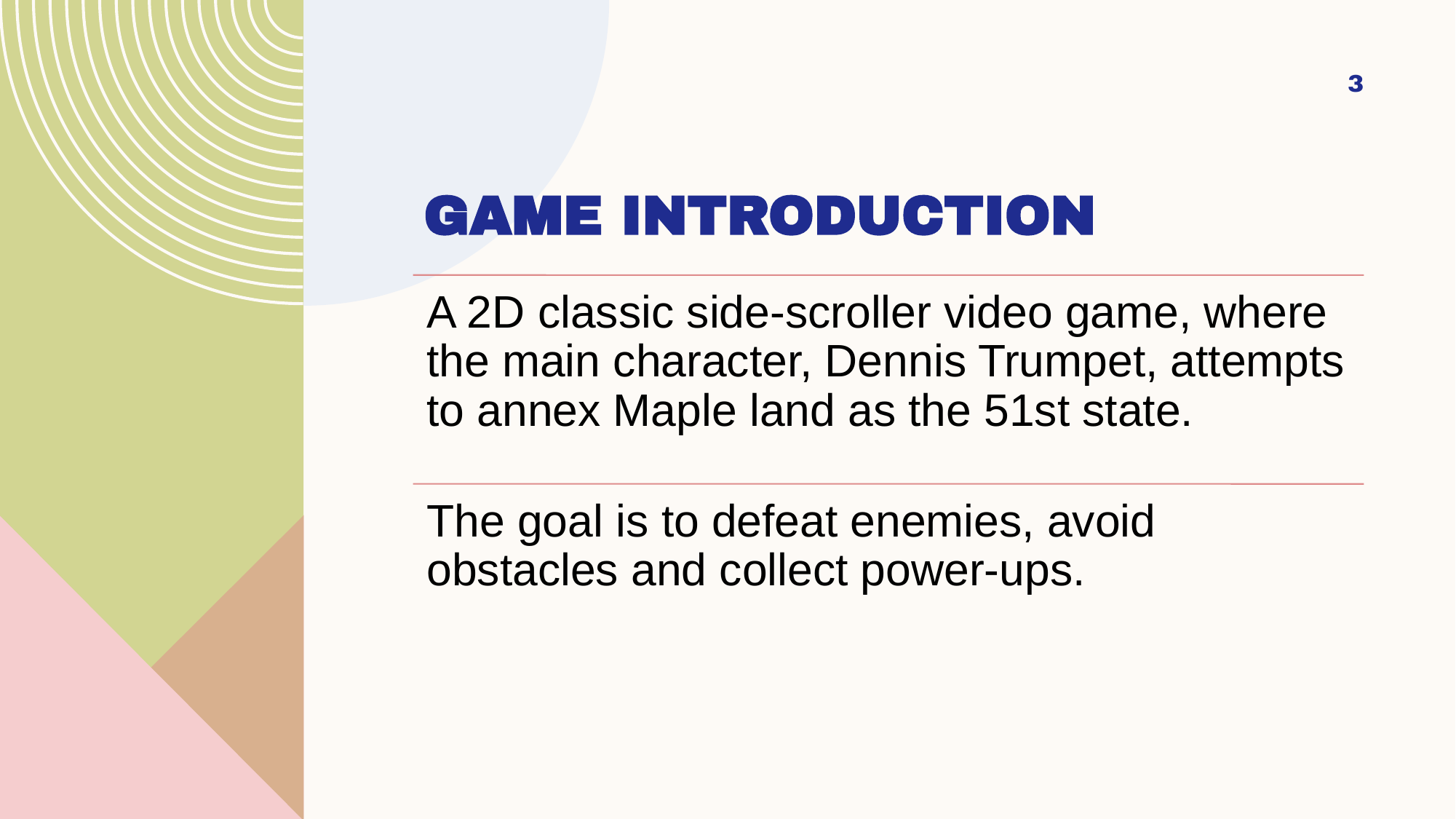

3
# Game introduction
A 2D classic side-scroller video game, where the main character, Dennis Trumpet, attempts to annex Maple land as the 51st state.
The goal is to defeat enemies, avoid obstacles and collect power-ups.